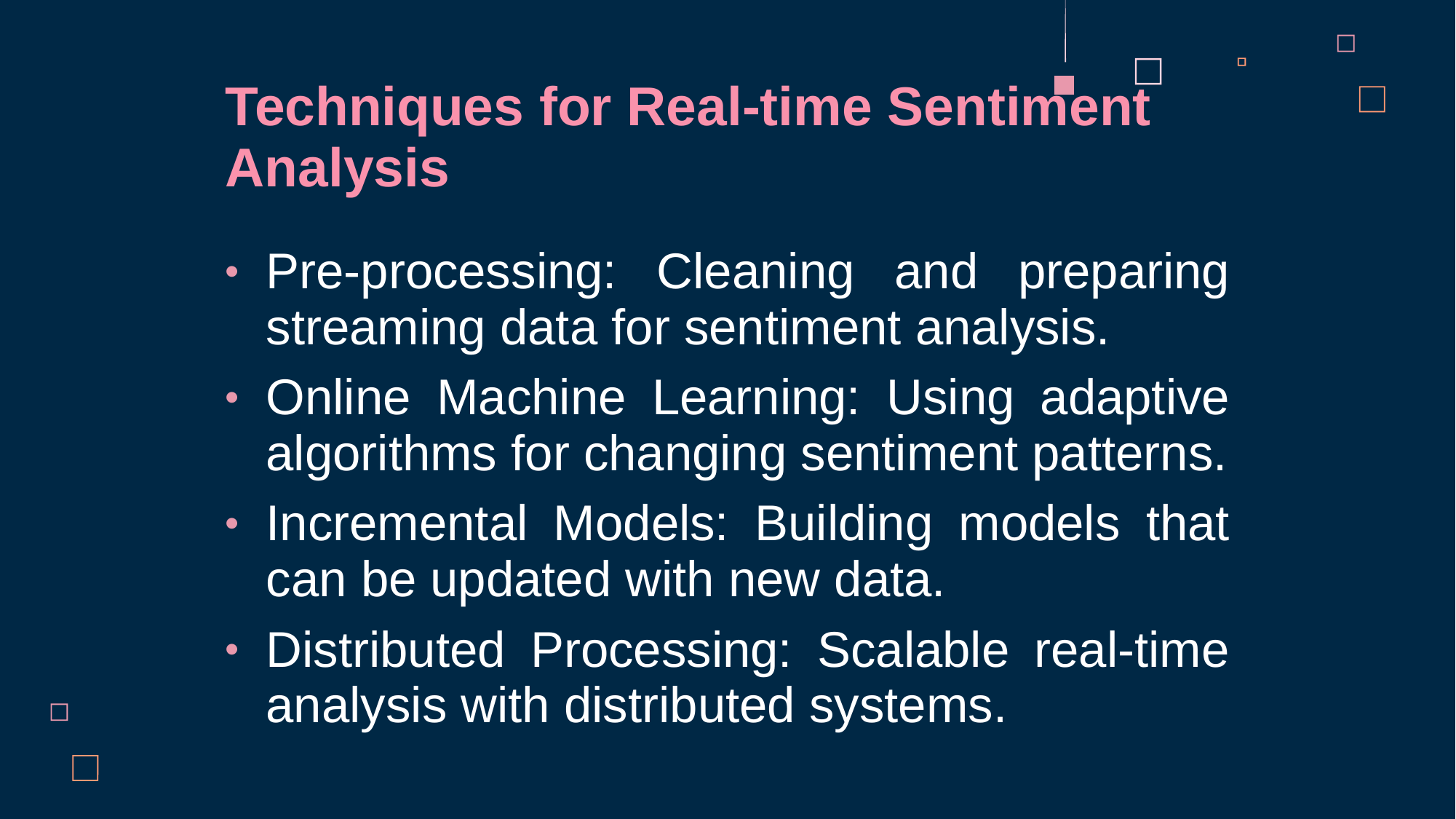

Techniques for Real-time Sentiment Analysis
Pre-processing: Cleaning and preparing streaming data for sentiment analysis.
Online Machine Learning: Using adaptive algorithms for changing sentiment patterns.
Incremental Models: Building models that can be updated with new data.
Distributed Processing: Scalable real-time analysis with distributed systems.